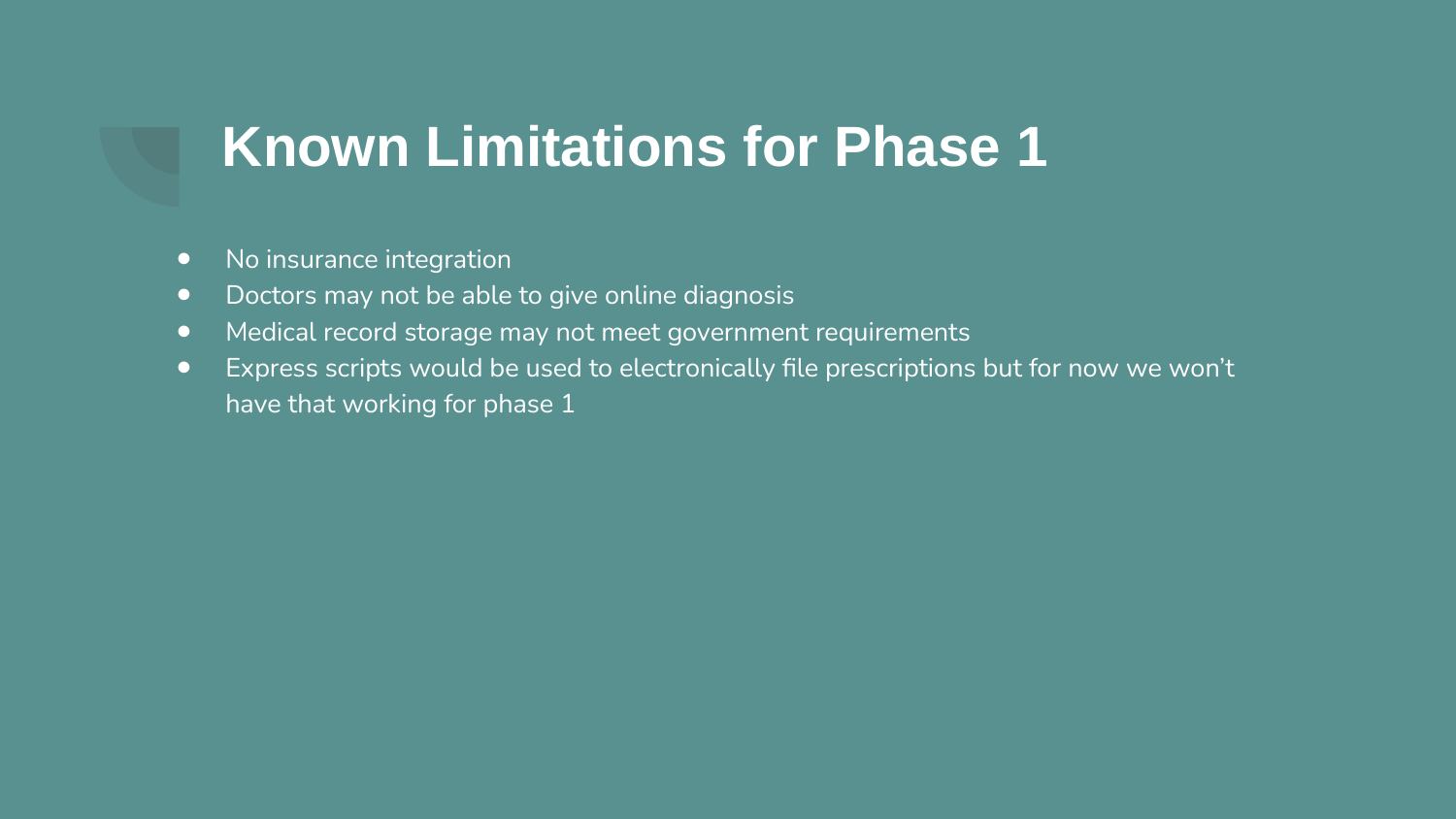

# Known Limitations for Phase 1
No insurance integration
Doctors may not be able to give online diagnosis
Medical record storage may not meet government requirements
Express scripts would be used to electronically file prescriptions but for now we won’t have that working for phase 1